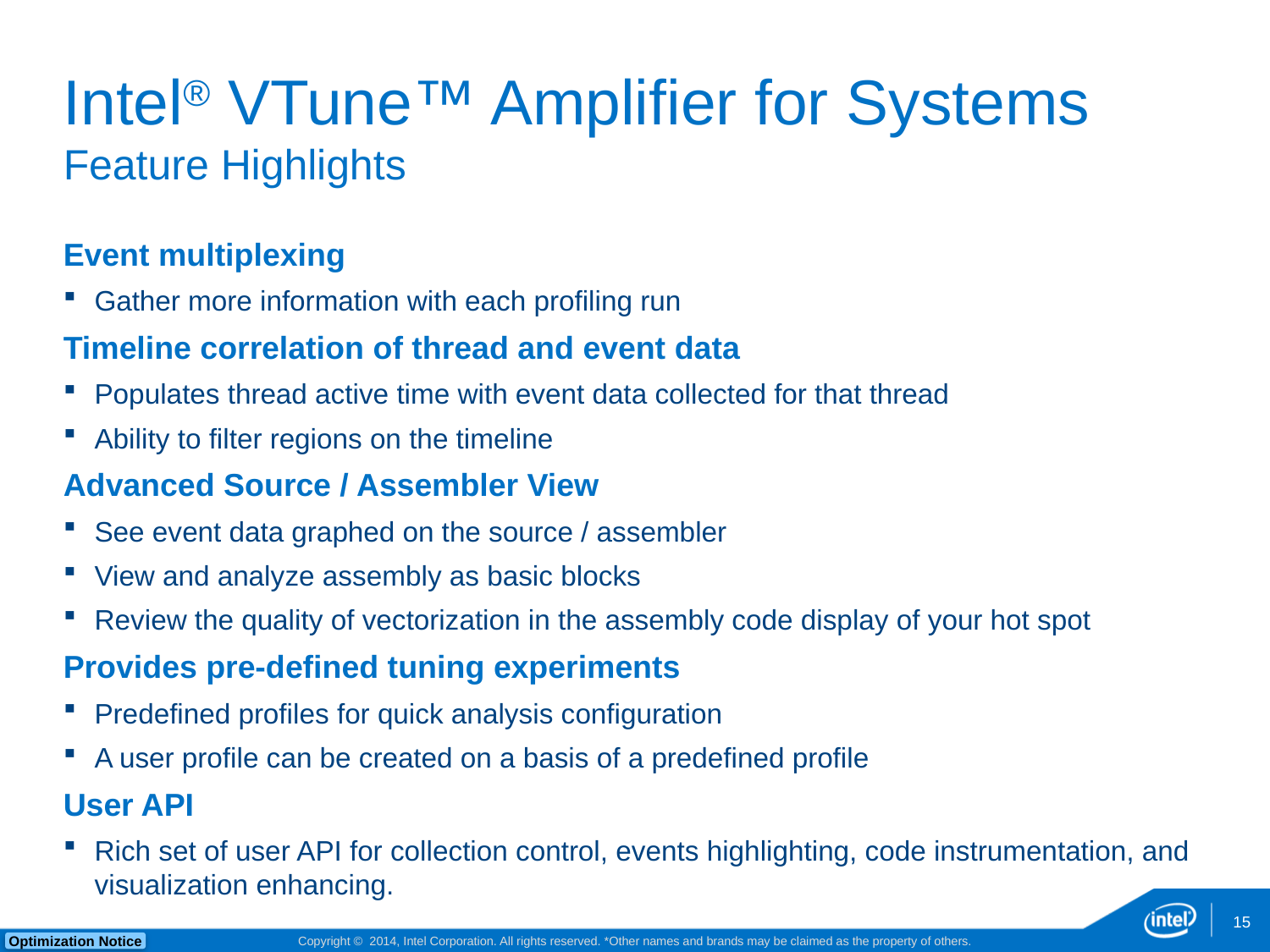

# Intel® VTune™ Amplifier for Systems Feature Highlights
Event multiplexing
Gather more information with each profiling run
Timeline correlation of thread and event data
Populates thread active time with event data collected for that thread
Ability to filter regions on the timeline
Advanced Source / Assembler View
See event data graphed on the source / assembler
View and analyze assembly as basic blocks
Review the quality of vectorization in the assembly code display of your hot spot
Provides pre-defined tuning experiments
Predefined profiles for quick analysis configuration
A user profile can be created on a basis of a predefined profile
User API
Rich set of user API for collection control, events highlighting, code instrumentation, and visualization enhancing.
15